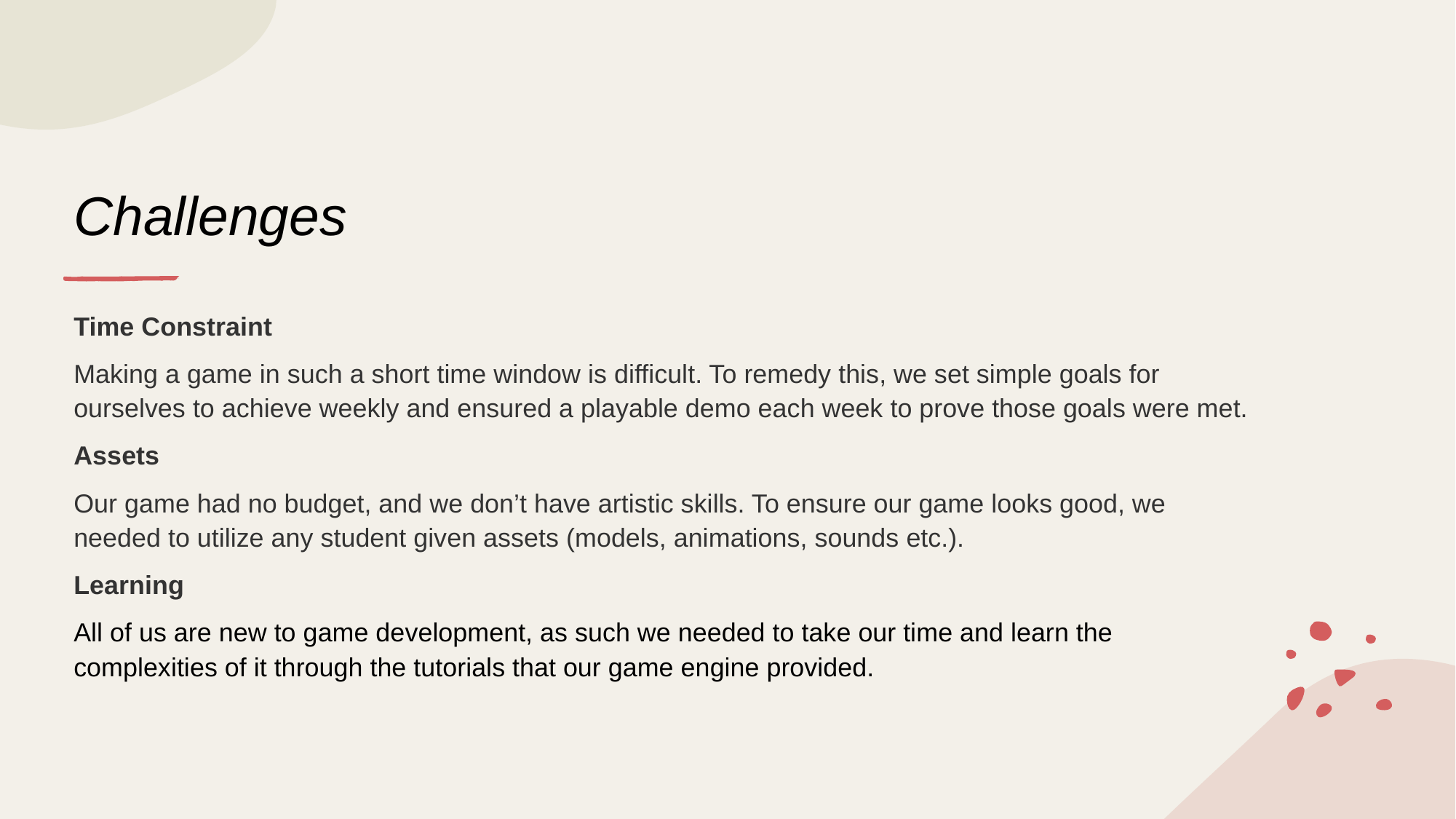

# Challenges
Time Constraint
Making a game in such a short time window is difficult. To remedy this, we set simple goals for ourselves to achieve weekly and ensured a playable demo each week to prove those goals were met.
Assets
Our game had no budget, and we don’t have artistic skills. To ensure our game looks good, we needed to utilize any student given assets (models, animations, sounds etc.).
Learning
All of us are new to game development, as such we needed to take our time and learn the complexities of it through the tutorials that our game engine provided.